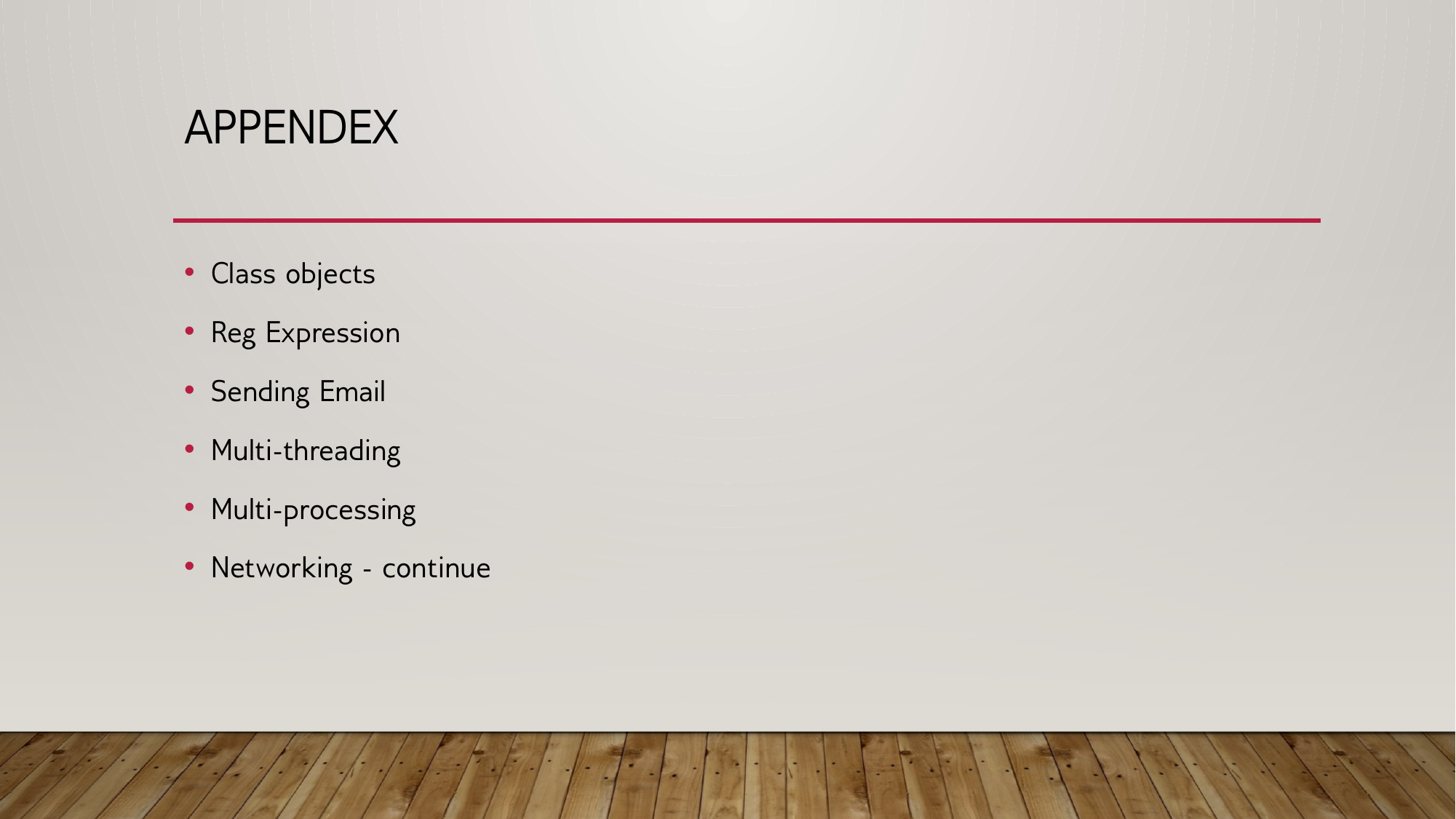

# appendex
Class objects
Reg Expression
Sending Email
Multi-threading
Multi-processing
Networking - continue